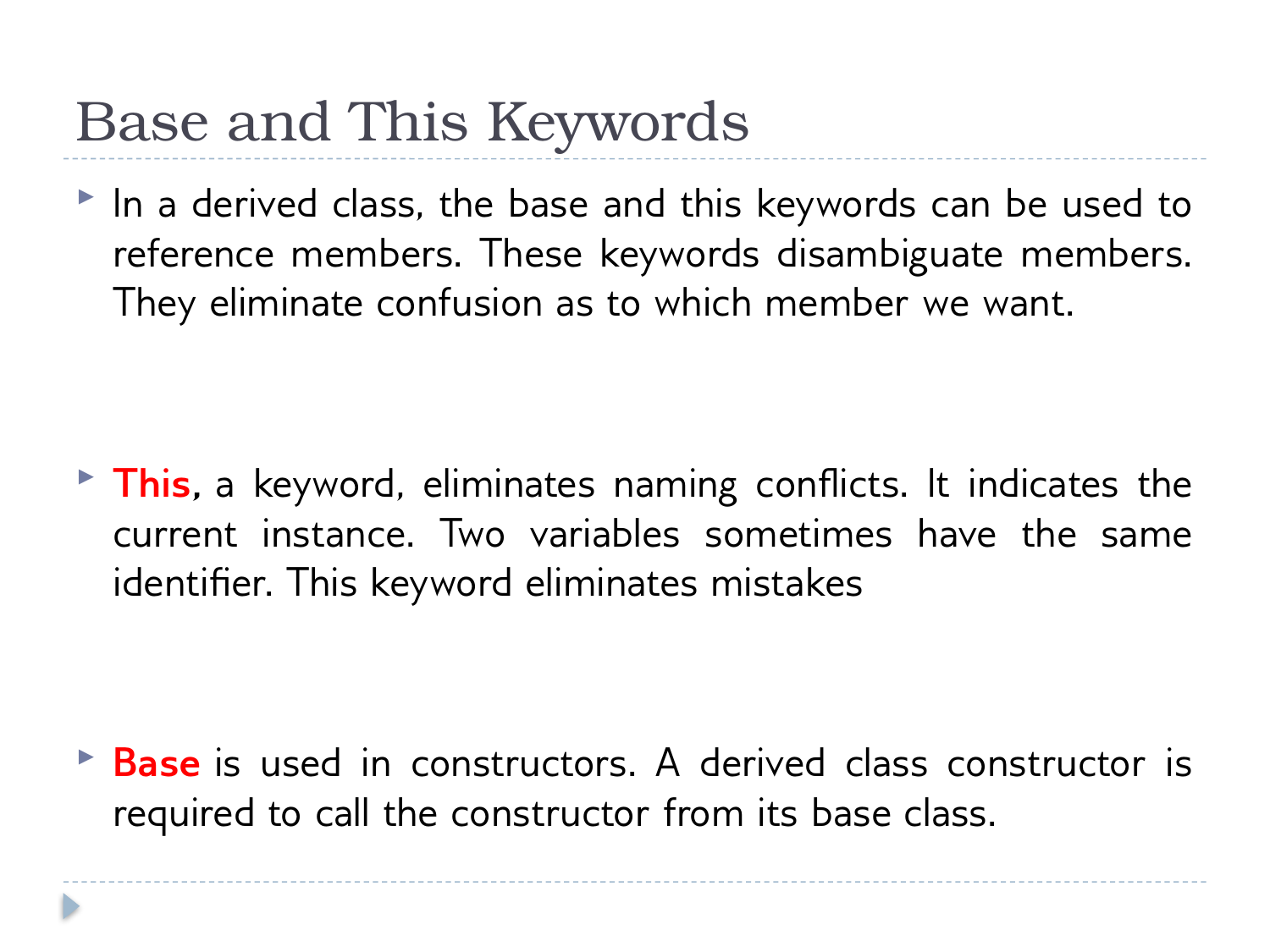

# Base and This Keywords
In a derived class, the base and this keywords can be used to reference members. These keywords disambiguate members. They eliminate confusion as to which member we want.

This, a keyword, eliminates naming conflicts. It indicates the current instance. Two variables sometimes have the same identifier. This keyword eliminates mistakes

Base is used in constructors. A derived class constructor is required to call the constructor from its base class.